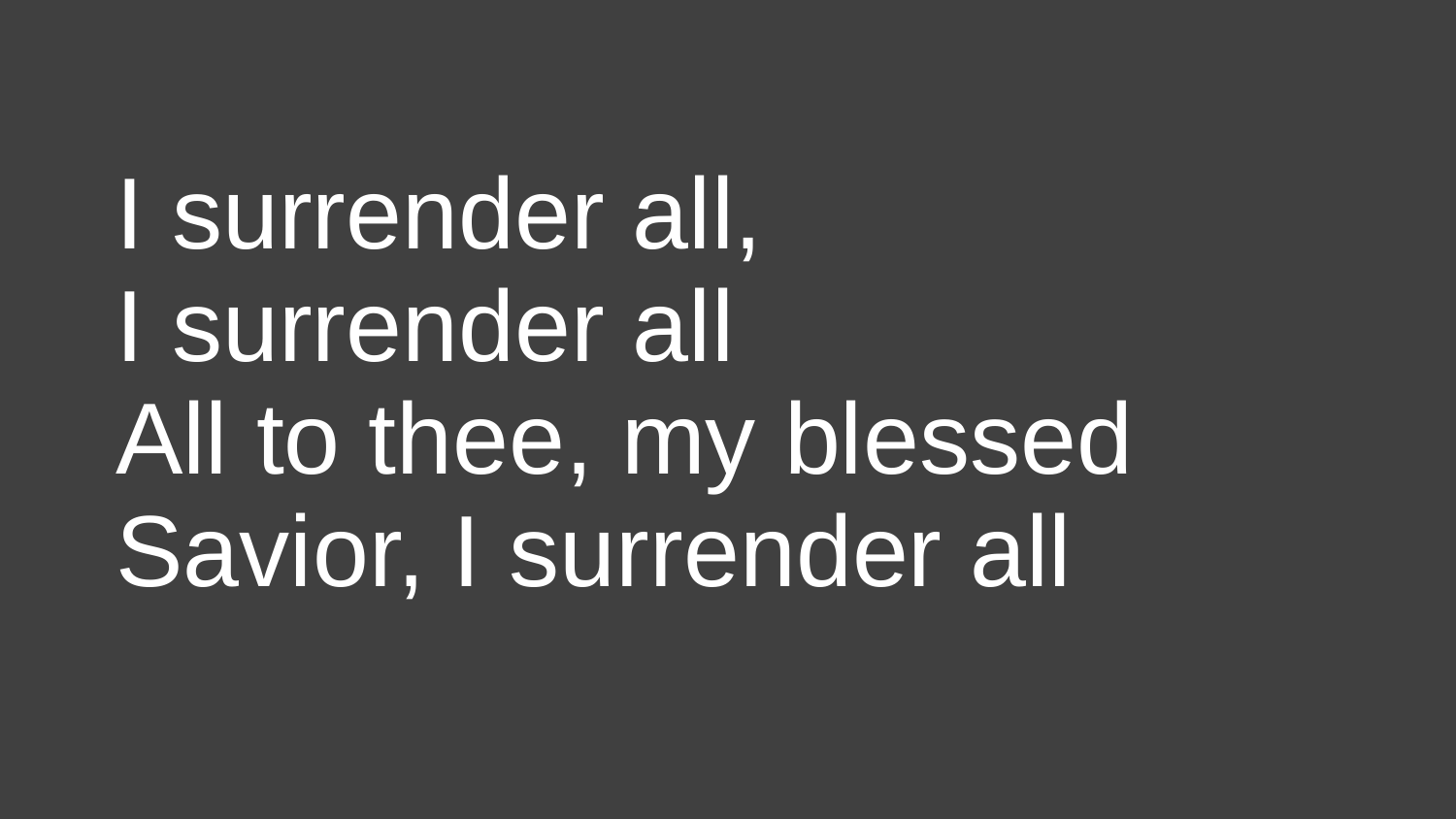

I surrender all,
I surrender all
All to thee, my blessed Savior, I surrender all